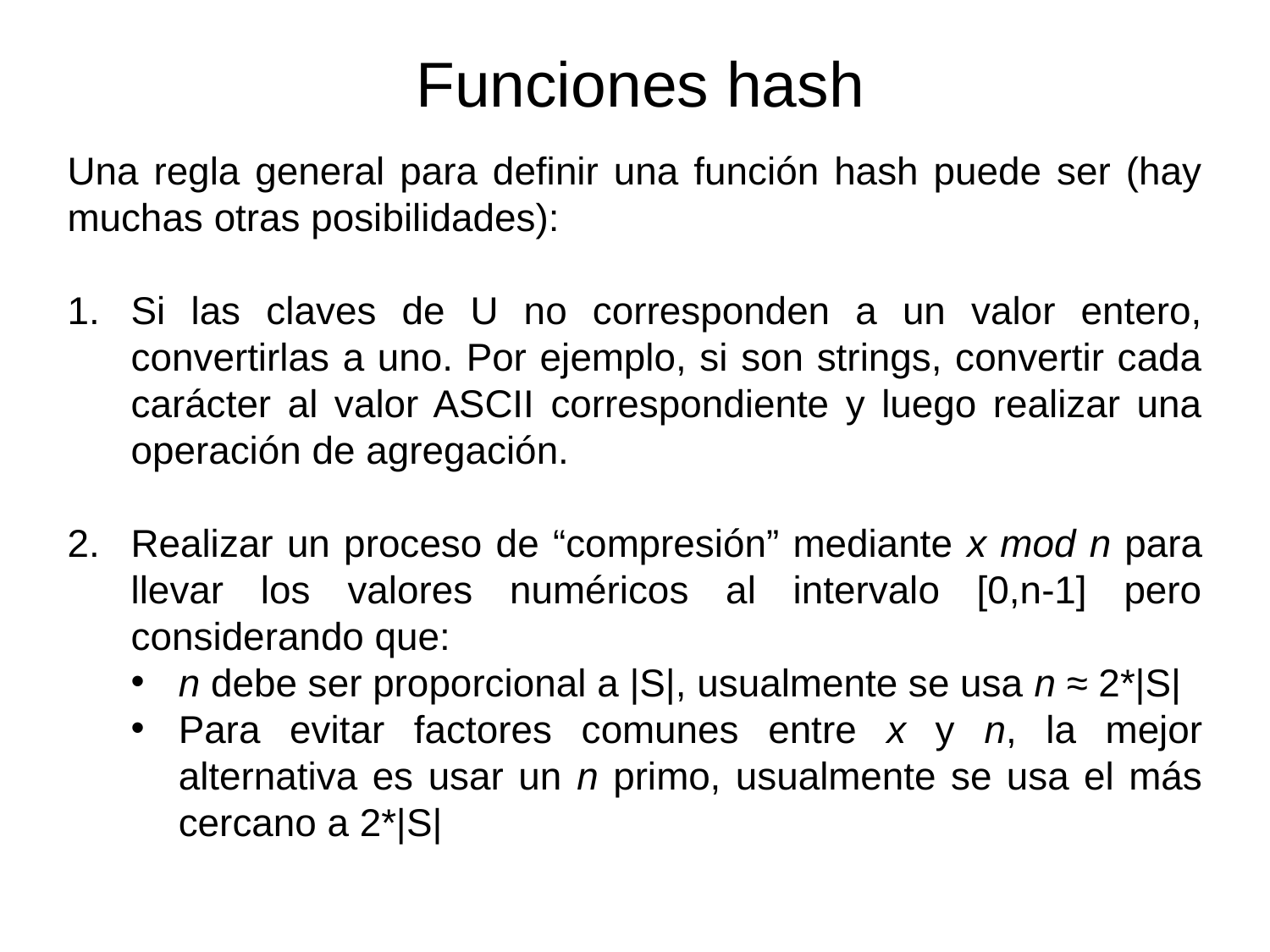

Funciones hash
Una regla general para definir una función hash puede ser (hay muchas otras posibilidades):

Si las claves de U no corresponden a un valor entero, convertirlas a uno. Por ejemplo, si son strings, convertir cada carácter al valor ASCII correspondiente y luego realizar una operación de agregación.

Realizar un proceso de “compresión” mediante x mod n para llevar los valores numéricos al intervalo [0,n-1] pero considerando que:
n debe ser proporcional a |S|, usualmente se usa n ≈ 2*|S|
Para evitar factores comunes entre x y n, la mejor alternativa es usar un n primo, usualmente se usa el más cercano a 2*|S|